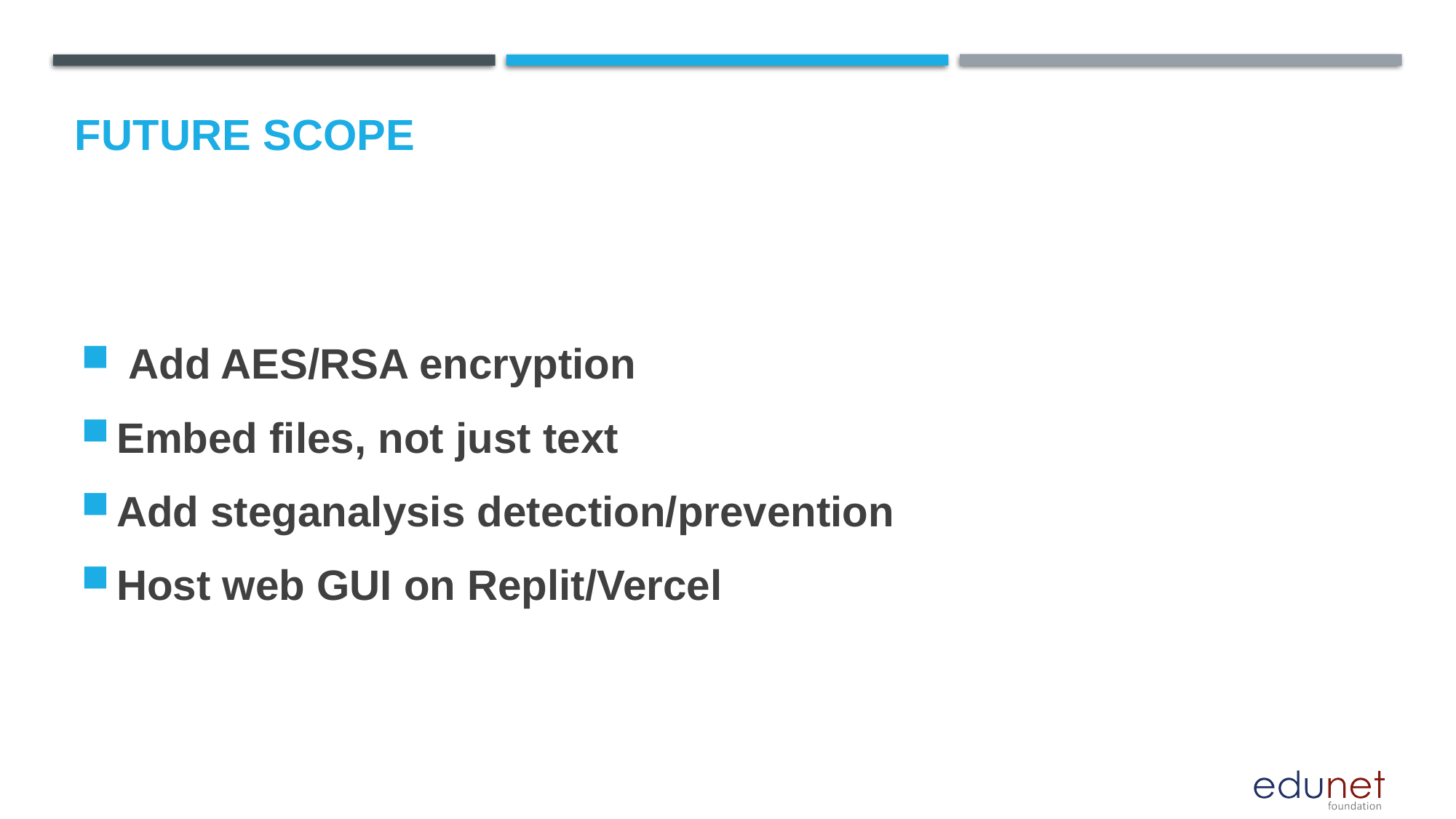

Future scope

 Add AES/RSA encryption
Embed files, not just text
Add steganalysis detection/prevention
Host web GUI on Replit/Vercel